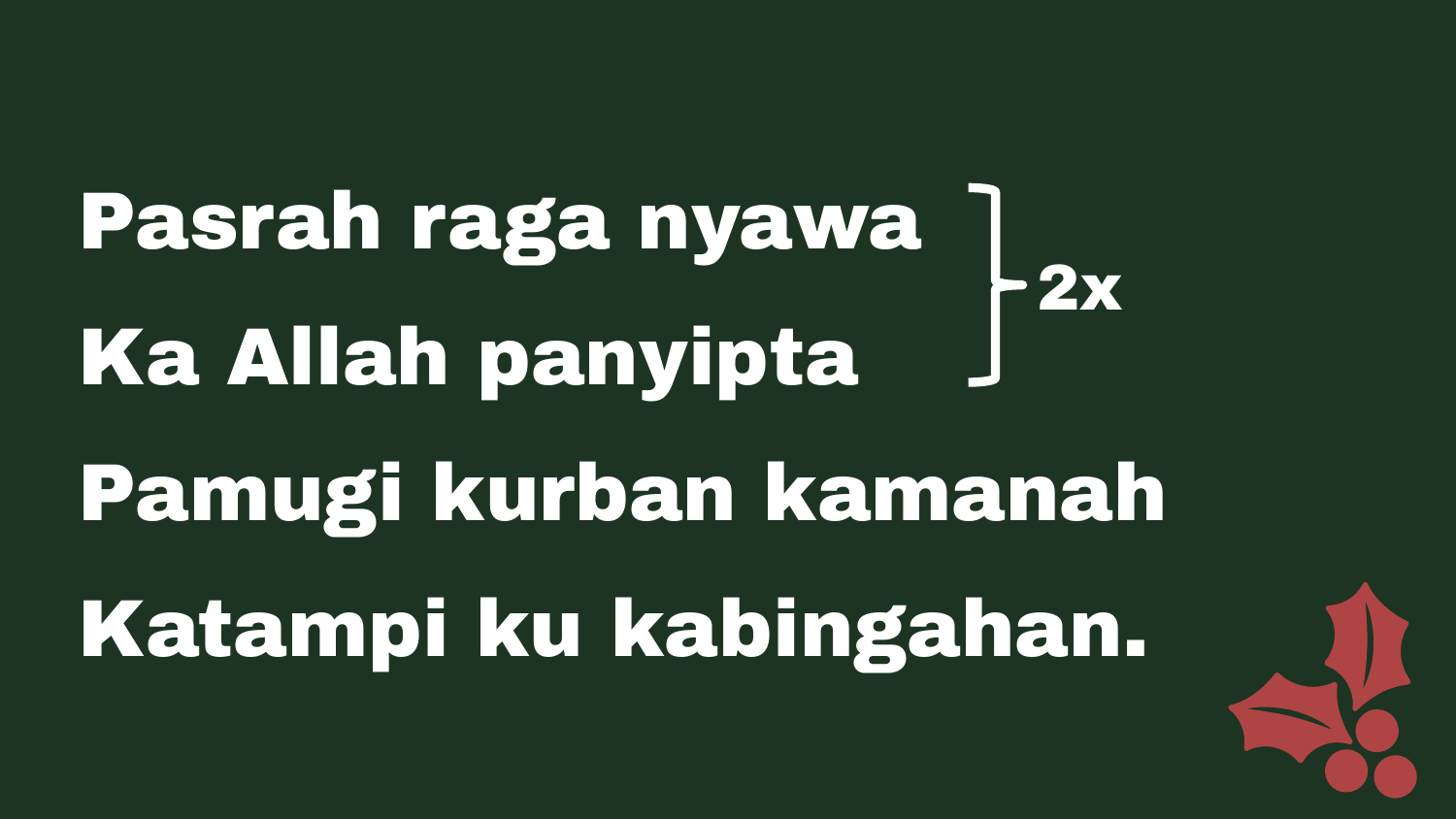

Pasrah raga nyawa
Ka Allah panyipta
Pamugi kurban kamanah
Katampi ku kabingahan.

2x